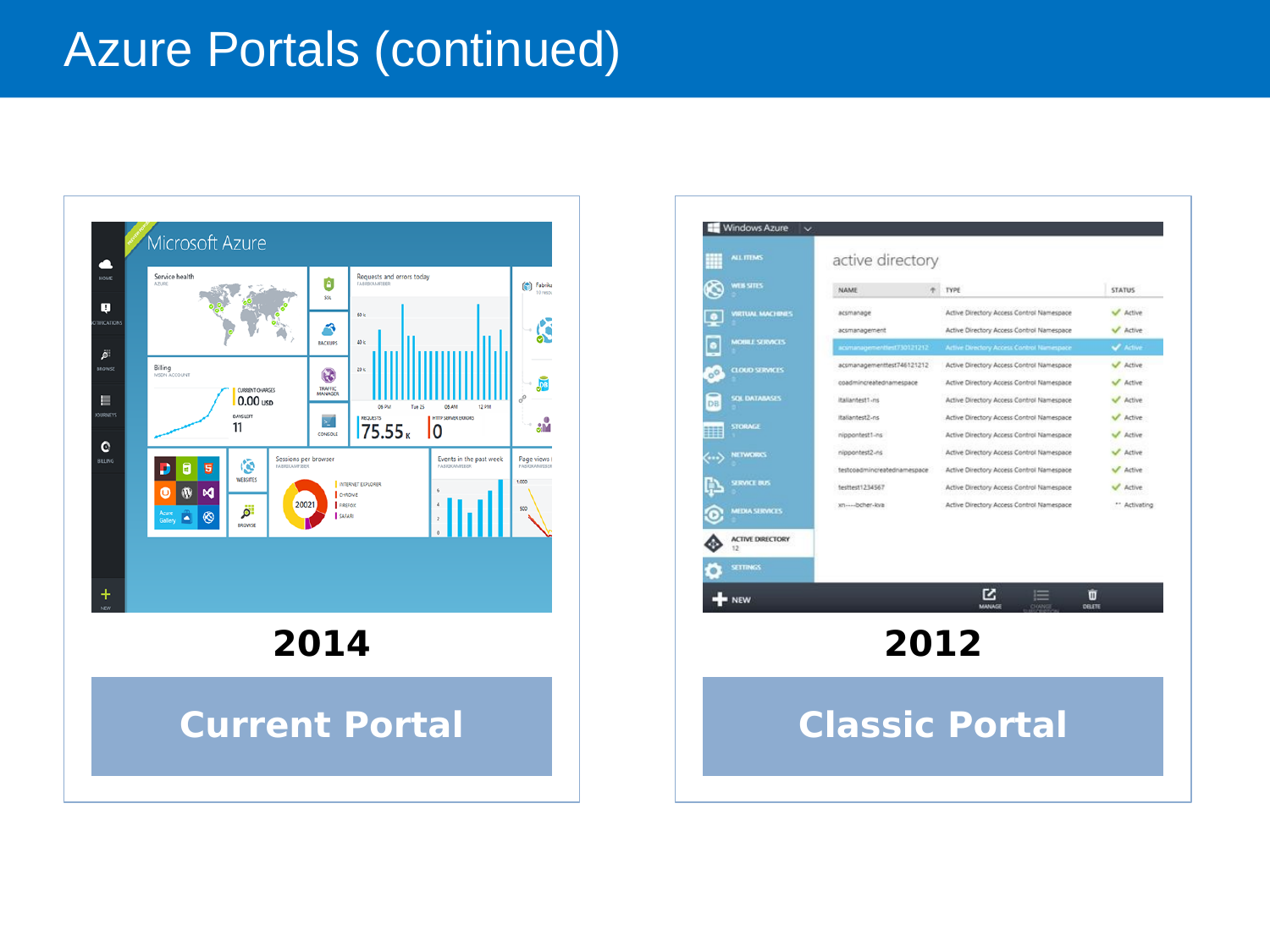

# Azure Portals (continued)
Current Portal
2014
Classic Portal
2012